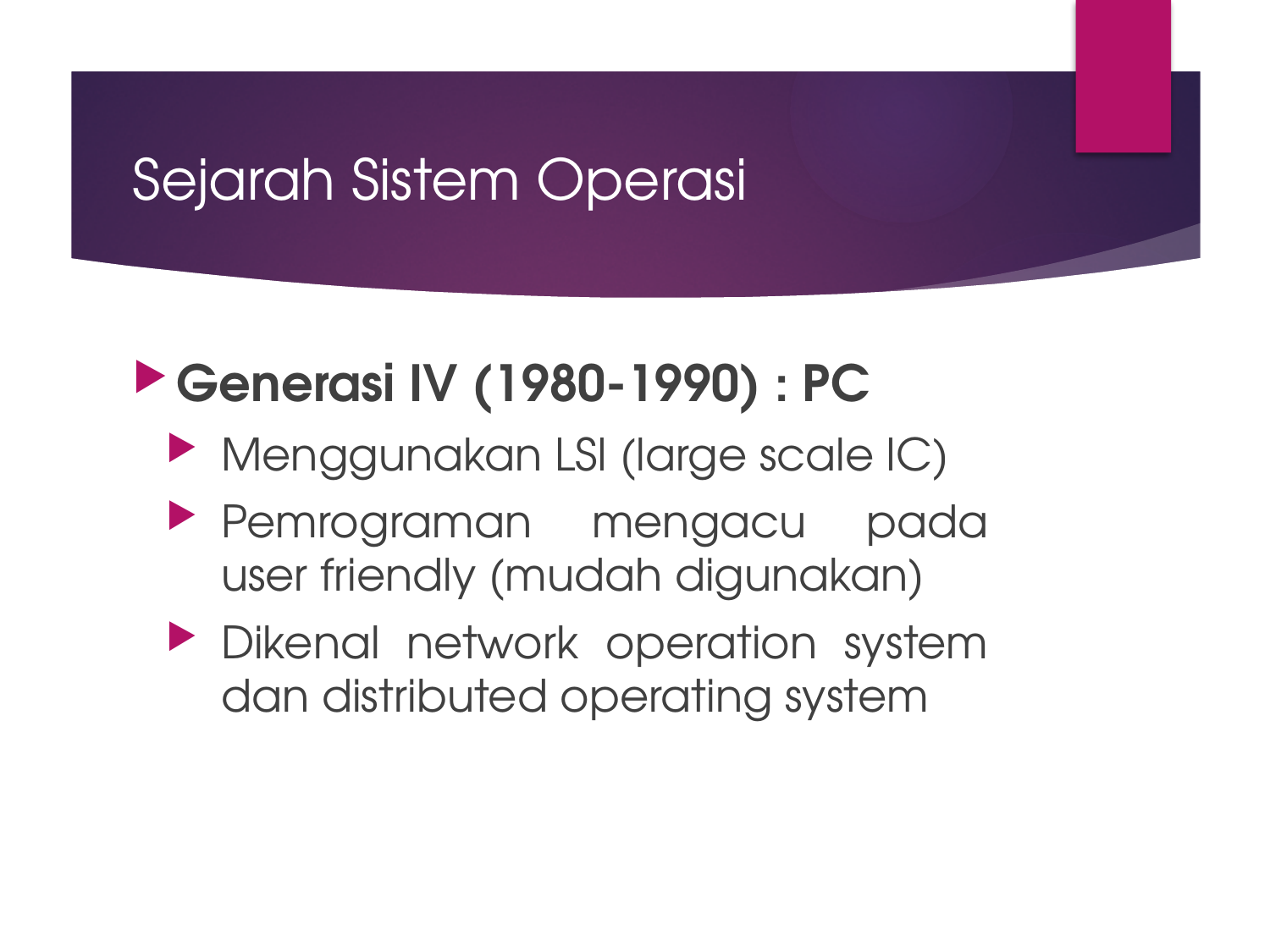

# Sejarah Sistem Operasi
Generasi IV (1980-1990) : PC
Menggunakan LSI (large scale IC)
Pemrograman mengacu pada user friendly (mudah digunakan)
Dikenal network operation system dan distributed operating system